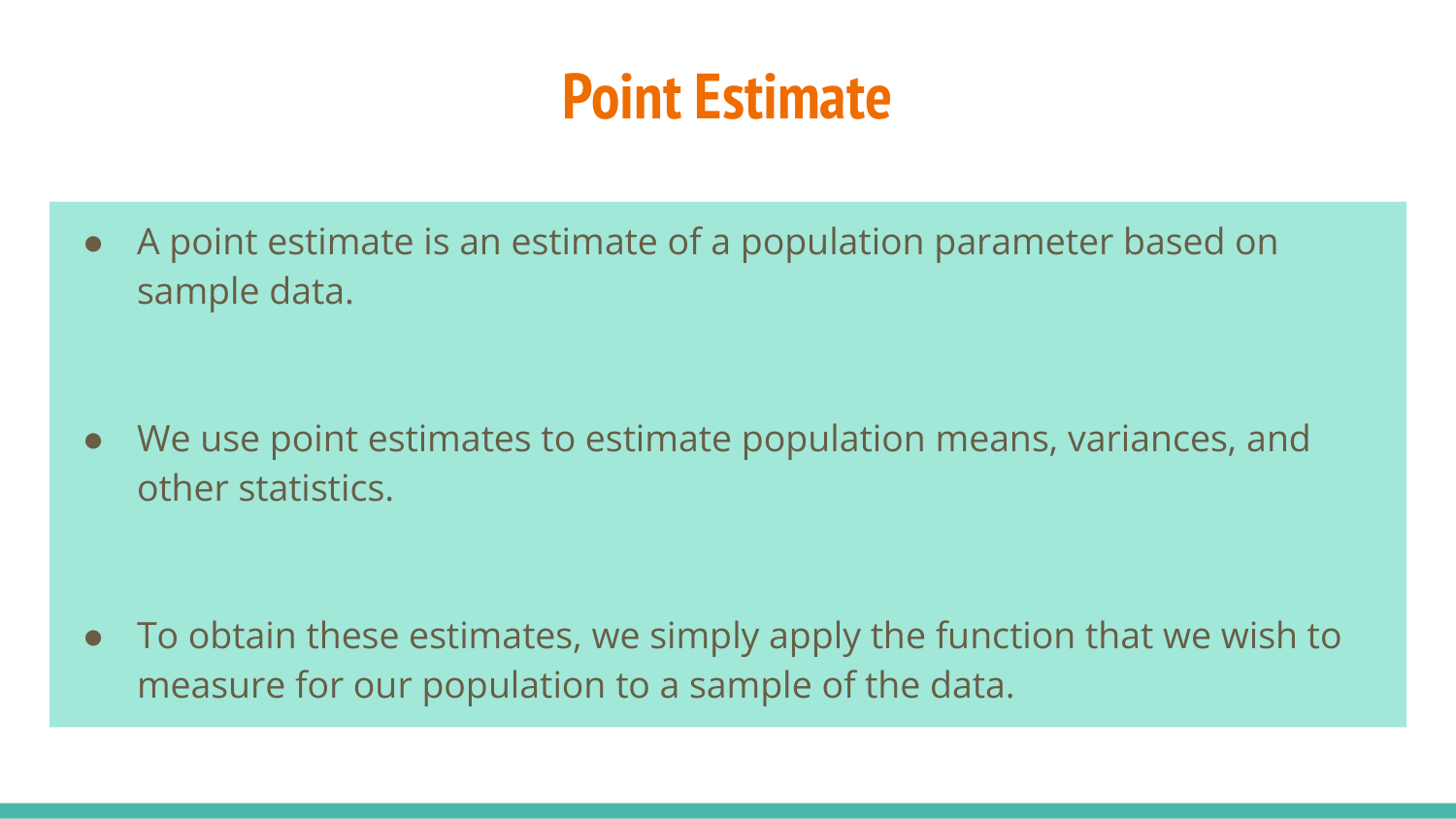

# Point Estimate
A point estimate is an estimate of a population parameter based on sample data.

We use point estimates to estimate population means, variances, and other statistics.

To obtain these estimates, we simply apply the function that we wish to measure for our population to a sample of the data.